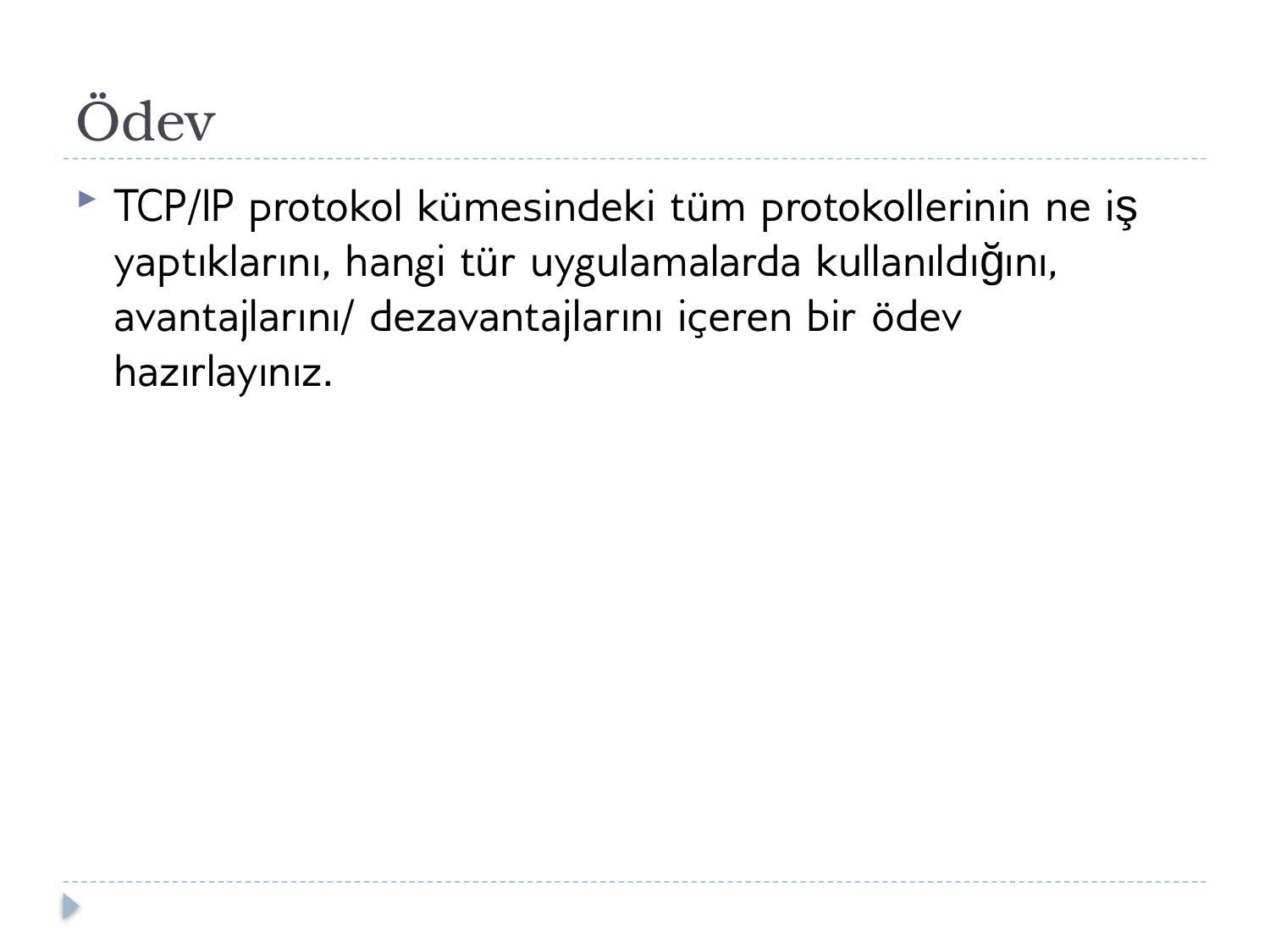

# Ödev
TCP/IP protokol kümesindeki tüm protokollerinin ne iş yaptıklarını, hangi tür uygulamalarda kullanıldığını, avantajlarını/ dezavantajlarını içeren bir ödev hazırlayınız.